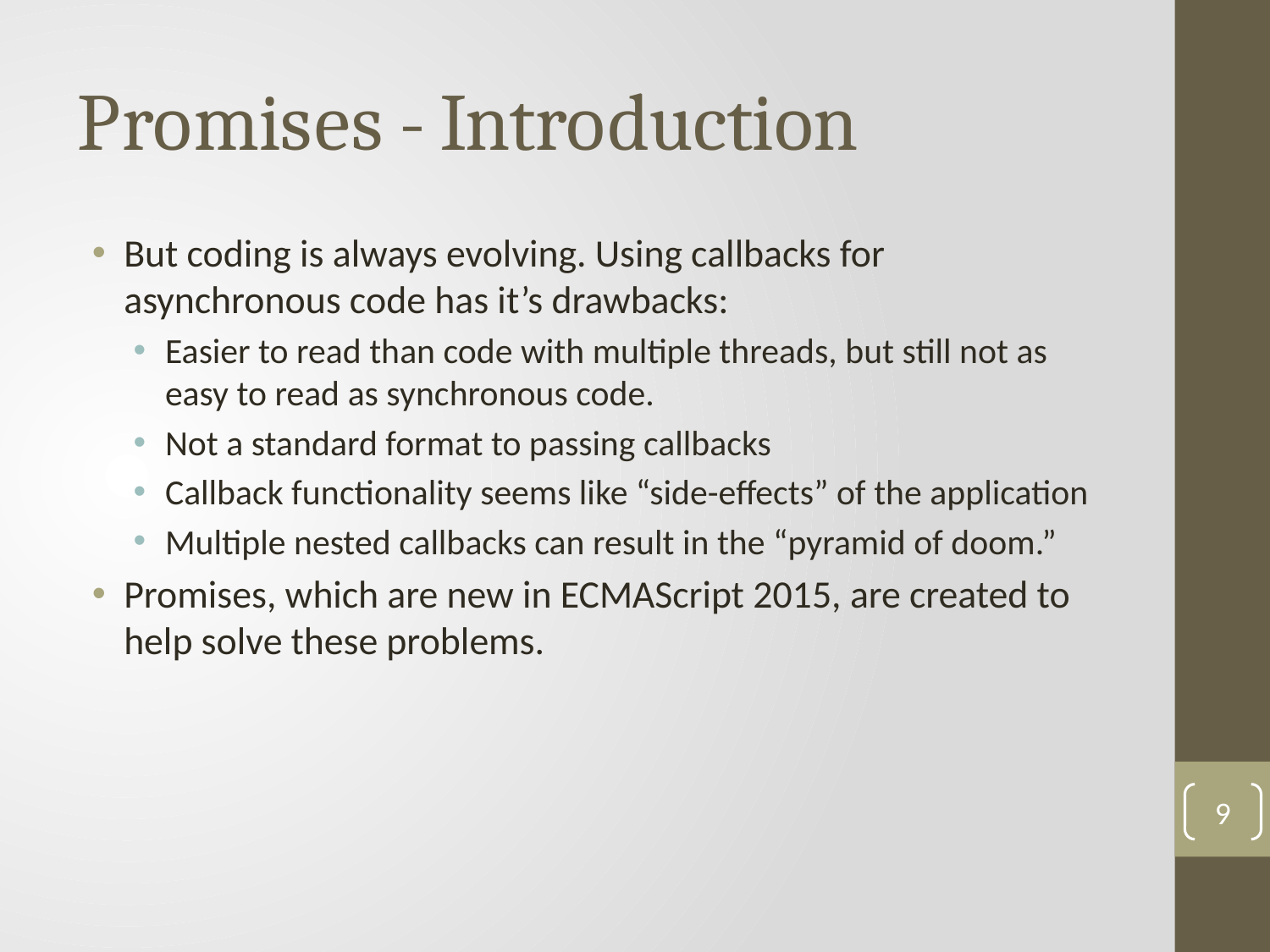

# Promises - Introduction
But coding is always evolving. Using callbacks for asynchronous code has it’s drawbacks:
Easier to read than code with multiple threads, but still not as easy to read as synchronous code.
Not a standard format to passing callbacks
Callback functionality seems like “side-effects” of the application
Multiple nested callbacks can result in the “pyramid of doom.”
Promises, which are new in ECMAScript 2015, are created to help solve these problems.
9